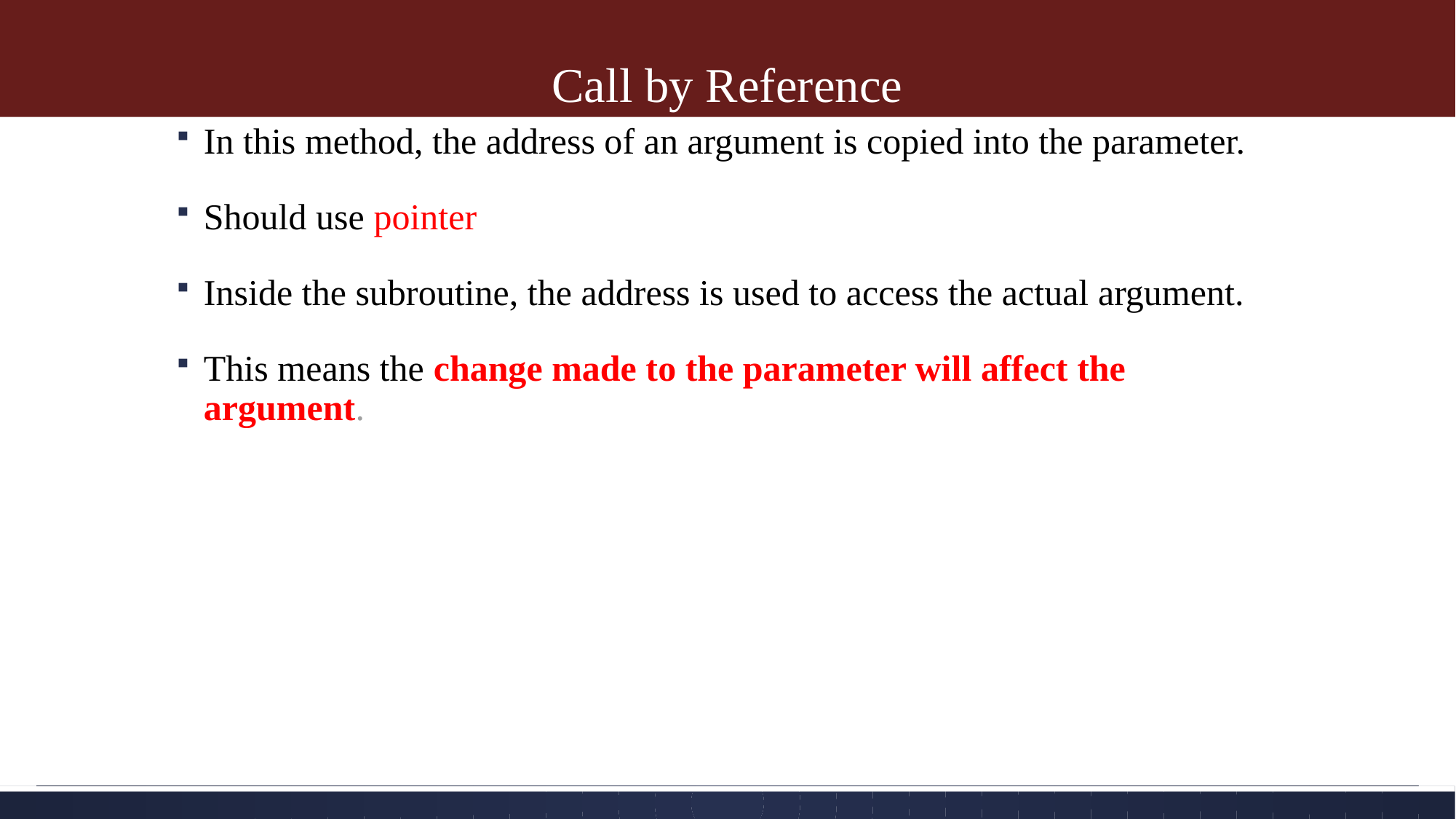

# Call by Reference
In this method, the address of an argument is copied into the parameter.
Should use pointer
Inside the subroutine, the address is used to access the actual argument.
This means the change made to the parameter will affect the argument.